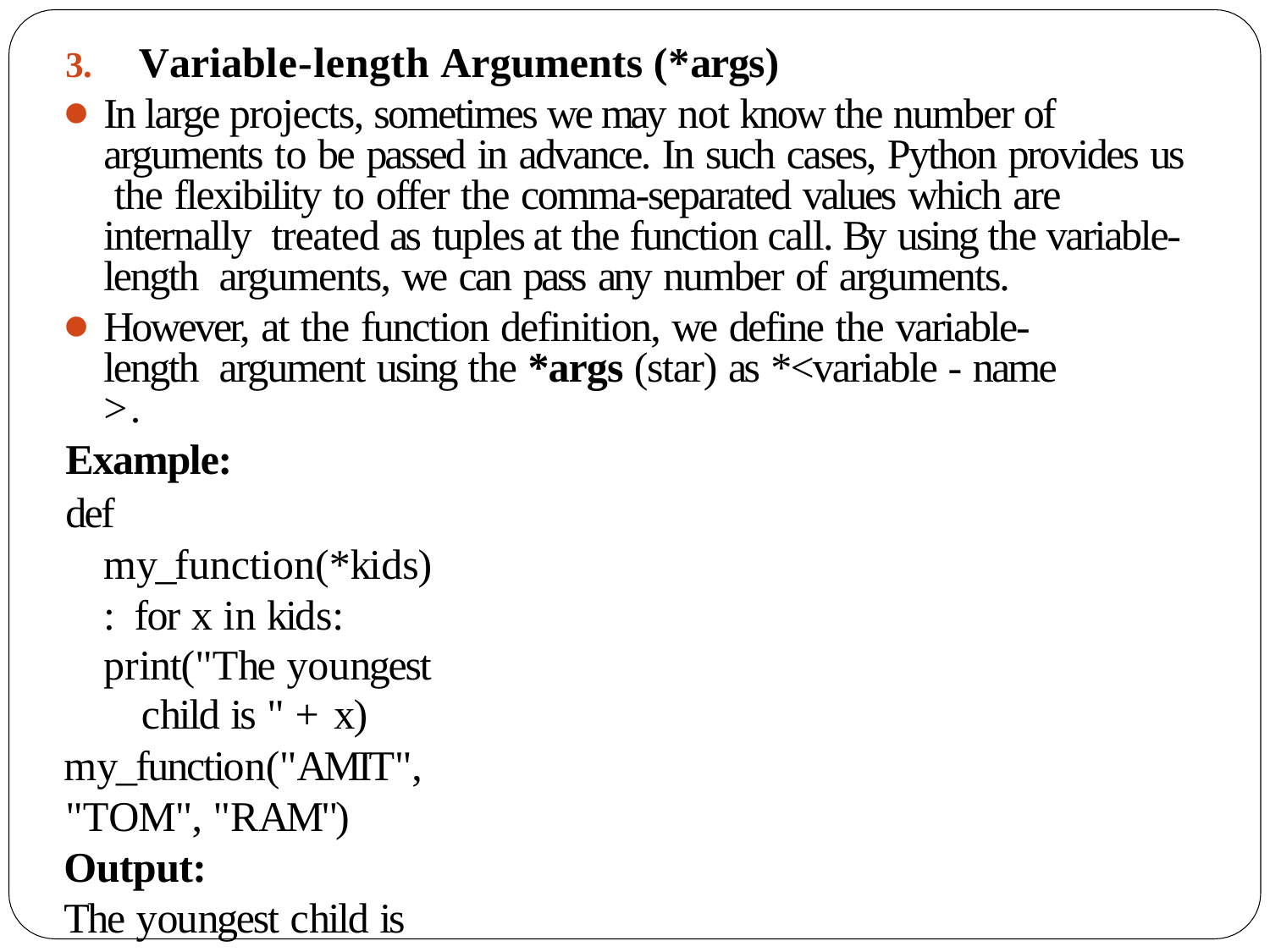

3.	Variable-length Arguments (*args)
In large projects, sometimes we may not know the number of  arguments to be passed in advance. In such cases, Python provides us  the flexibility to offer the comma-separated values which are internally  treated as tuples at the function call. By using the variable-length  arguments, we can pass any number of arguments.
However, at the function definition, we define the variable-length  argument using the *args (star) as *<variable - name >.
Example:
def my_function(*kids):  for x in kids:
print("The youngest child is " + x)
my_function("AMIT", "TOM", "RAM")
Output:
The youngest child is AMIT
The youngest child is TOM  The youngest child is RAM